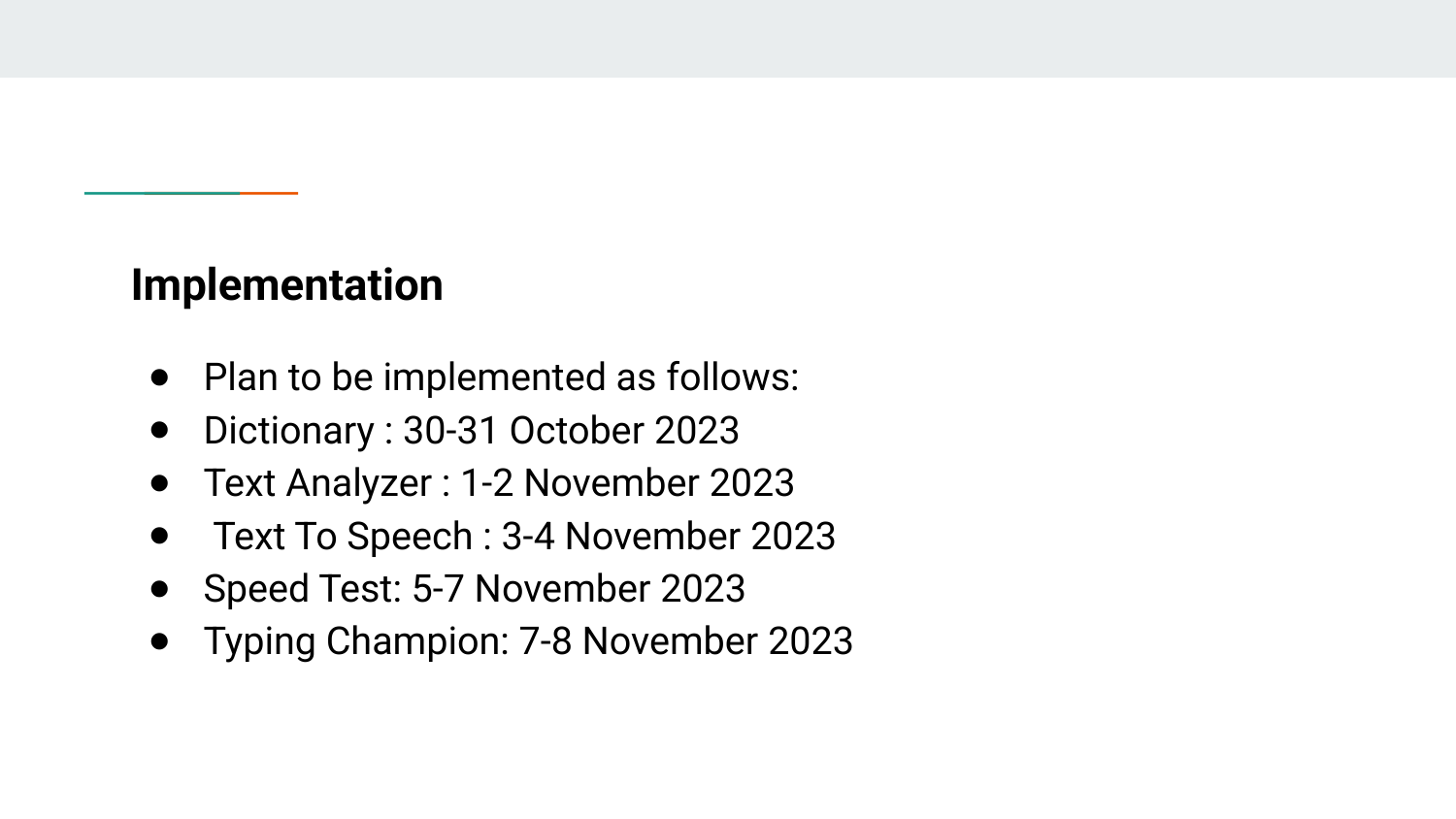

# Implementation

Plan to be implemented as follows:
Dictionary : 30-31 October 2023
Text Analyzer : 1-2 November 2023
 Text To Speech : 3-4 November 2023
Speed Test: 5-7 November 2023
Typing Champion: 7-8 November 2023